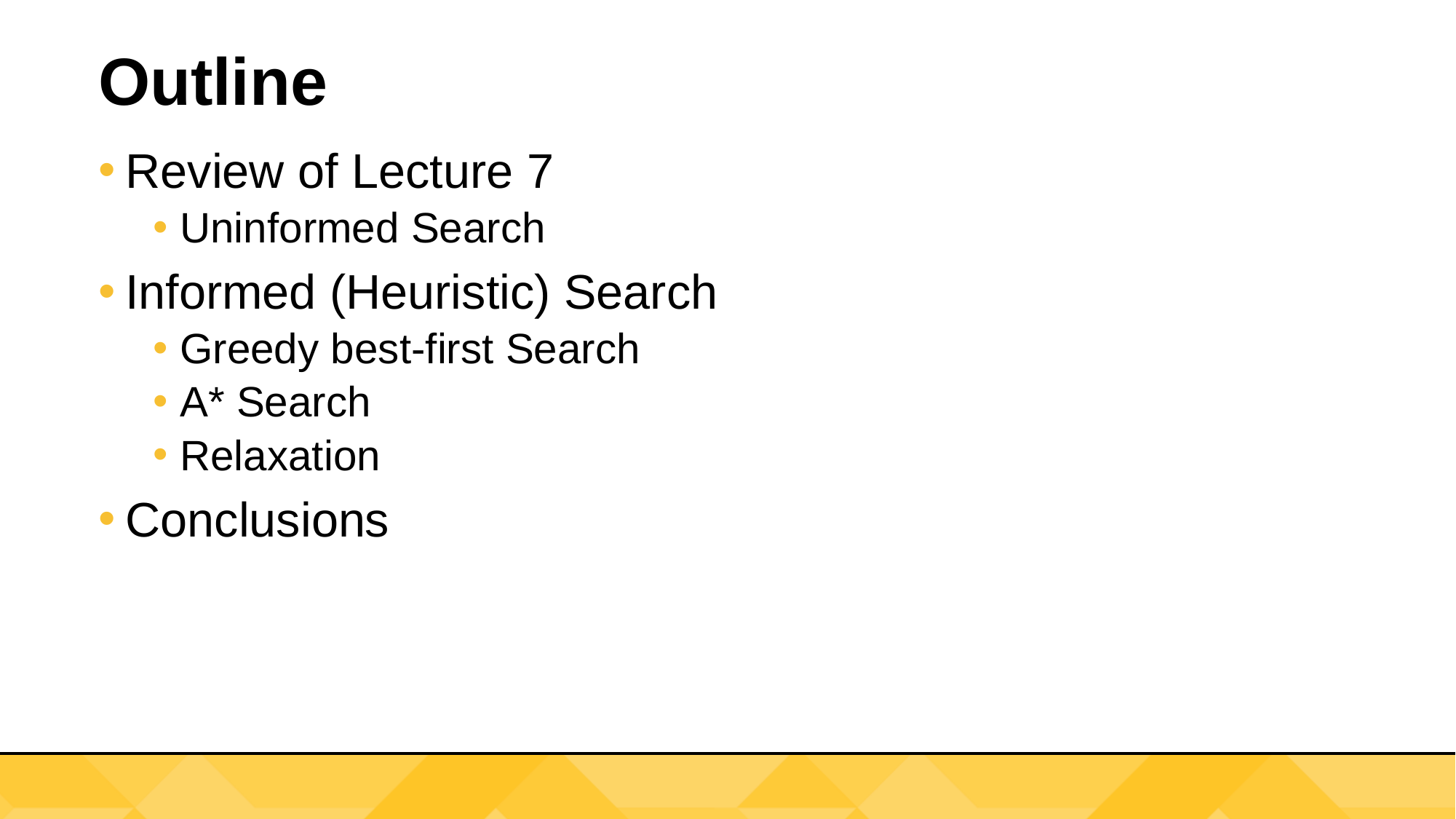

# Outline
Review of Lecture 7
Uninformed Search
Informed (Heuristic) Search
Greedy best-first Search
A* Search
Relaxation
Conclusions